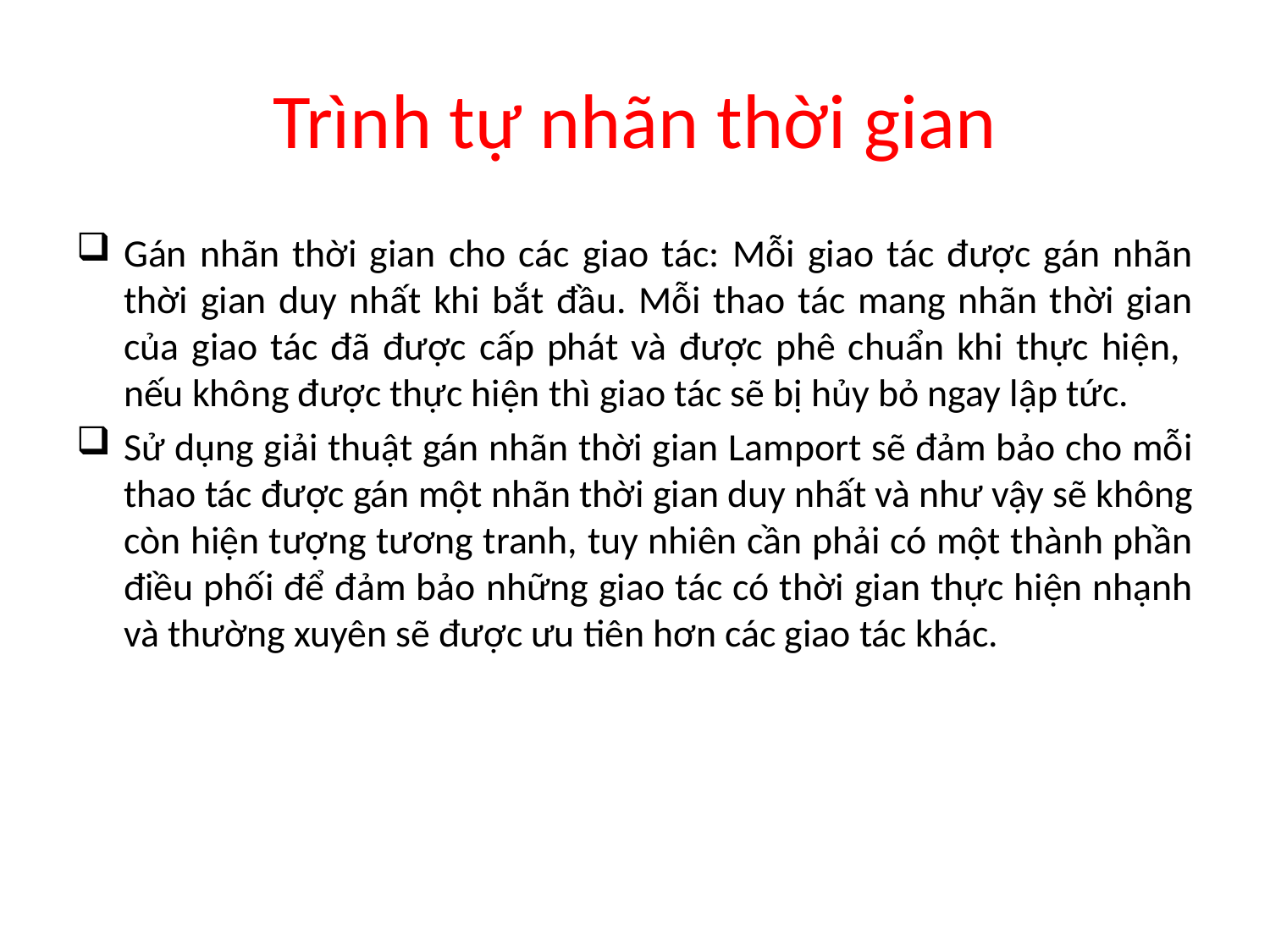

# Trình tự nhãn thời gian
Gán nhãn thời gian cho các giao tác: Mỗi giao tác được gán nhãn thời gian duy nhất khi bắt đầu. Mỗi thao tác mang nhãn thời gian của giao tác đã được cấp phát và được phê chuẩn khi thực hiện,  nếu không được thực hiện thì giao tác sẽ bị hủy bỏ ngay lập tức.
Sử dụng giải thuật gán nhãn thời gian Lamport sẽ đảm bảo cho mỗi thao tác được gán một nhãn thời gian duy nhất và như vậy sẽ không còn hiện tượng tương tranh, tuy nhiên cần phải có một thành phần điều phối để đảm bảo những giao tác có thời gian thực hiện nhạnh và thường xuyên sẽ được ưu tiên hơn các giao tác khác.